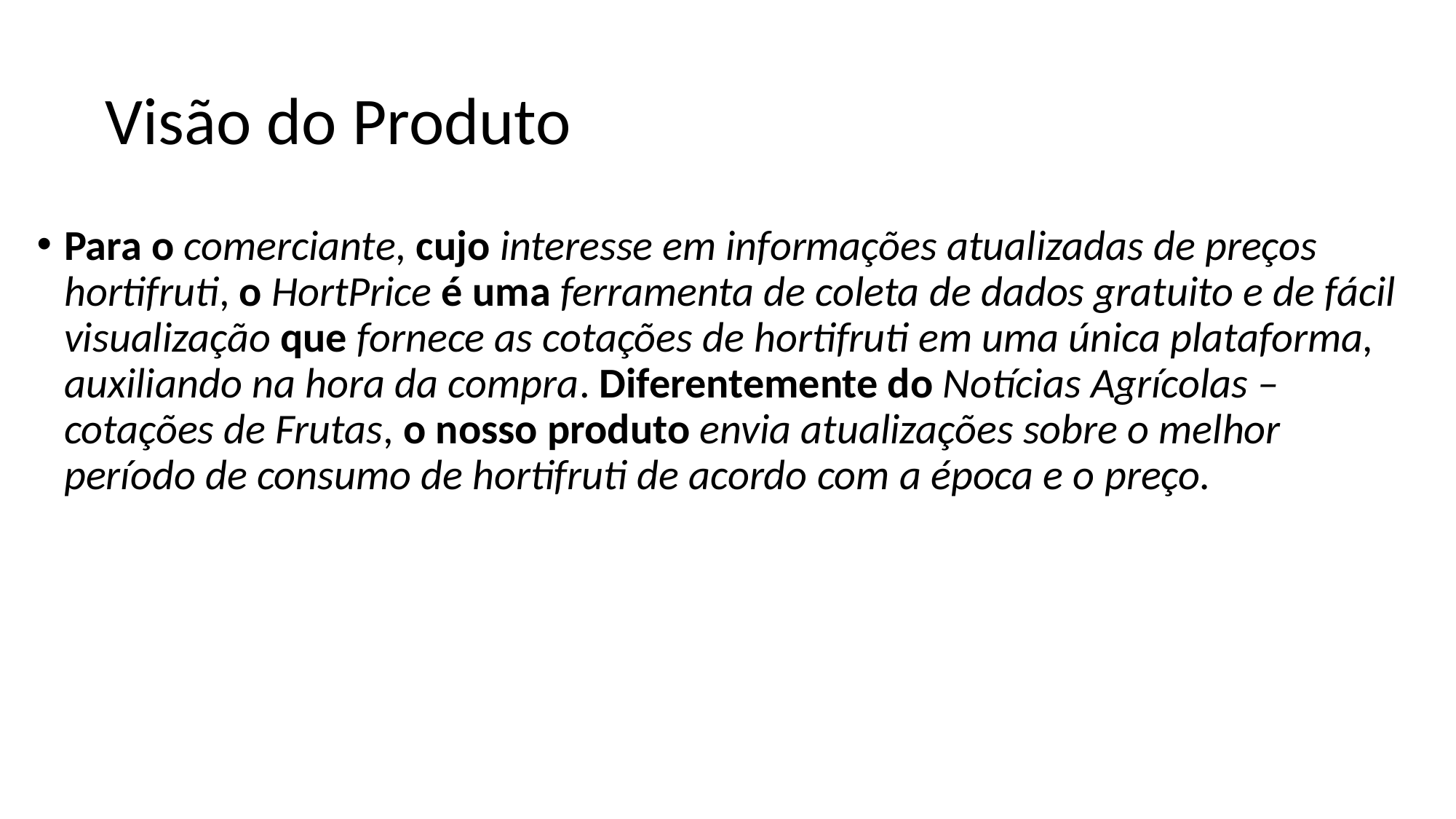

# Visão do Produto
Para o comerciante, cujo interesse em informações atualizadas de preços hortifruti, o HortPrice é uma ferramenta de coleta de dados gratuito e de fácil visualização que fornece as cotações de hortifruti em uma única plataforma, auxiliando na hora da compra. Diferentemente do Notícias Agrícolas – cotações de Frutas, o nosso produto envia atualizações sobre o melhor período de consumo de hortifruti de acordo com a época e o preço.